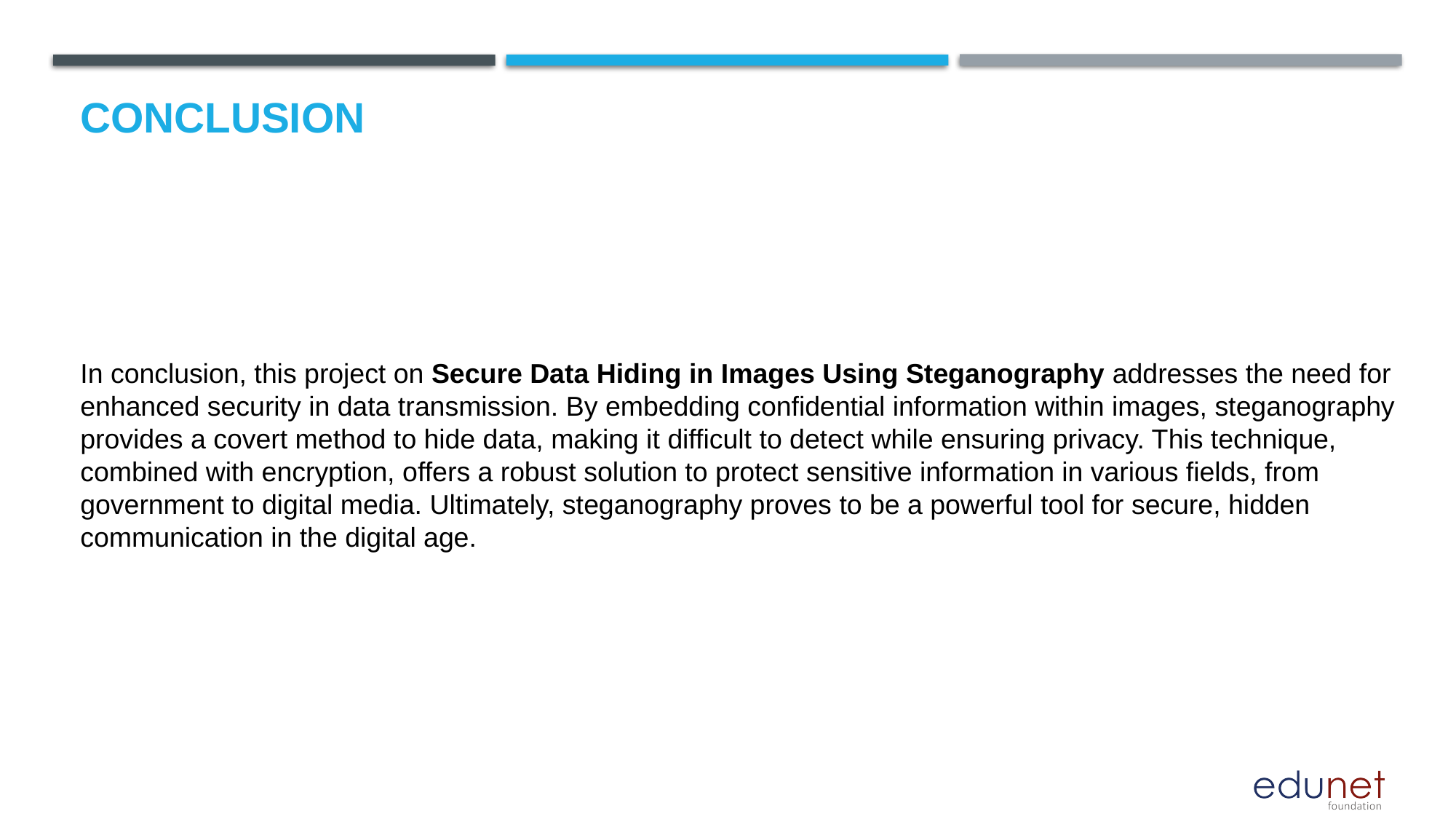

# Conclusion
In conclusion, this project on Secure Data Hiding in Images Using Steganography addresses the need for enhanced security in data transmission. By embedding confidential information within images, steganography provides a covert method to hide data, making it difficult to detect while ensuring privacy. This technique, combined with encryption, offers a robust solution to protect sensitive information in various fields, from government to digital media. Ultimately, steganography proves to be a powerful tool for secure, hidden communication in the digital age.